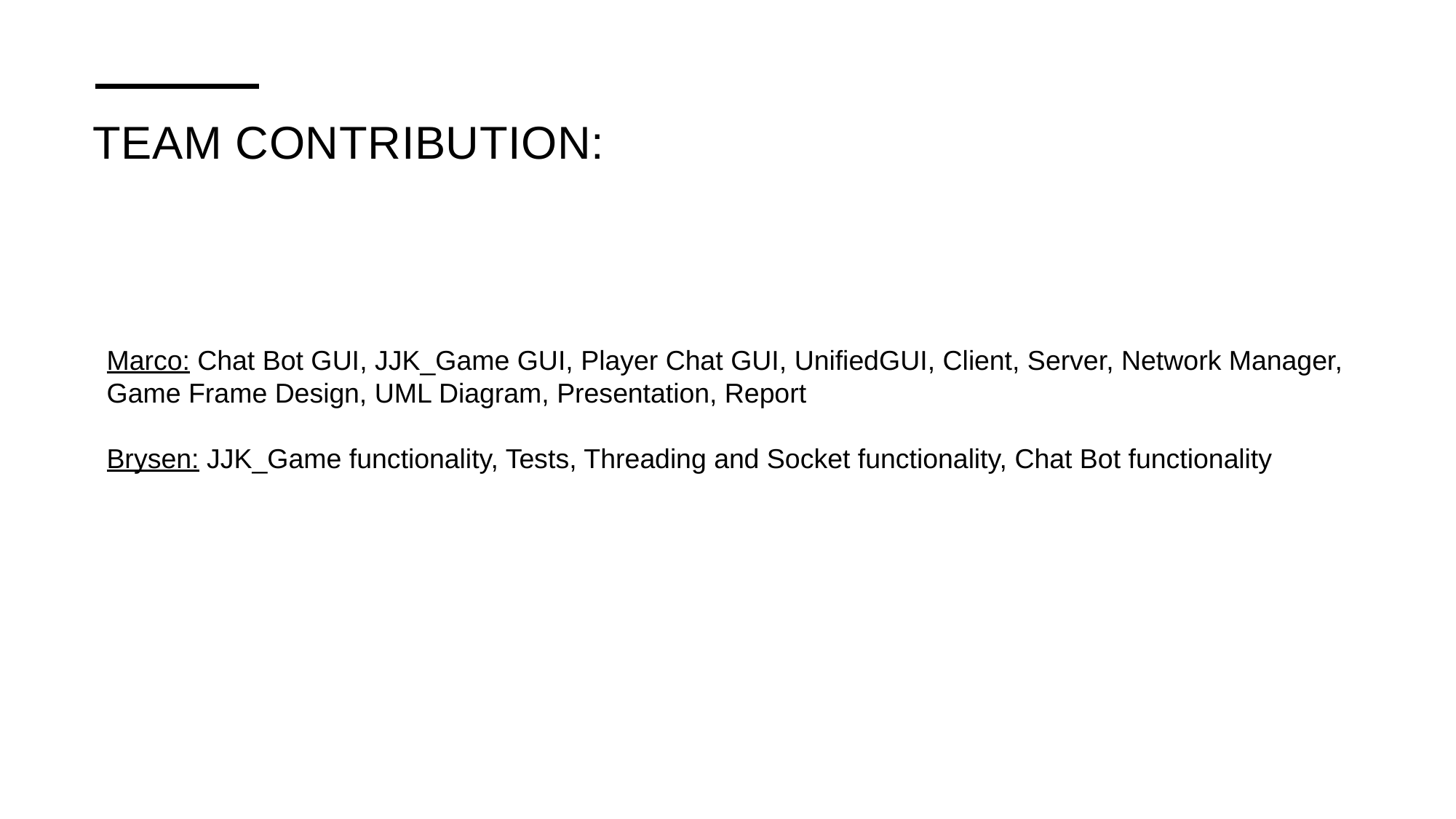

# Team Contribution:
Marco: Chat Bot GUI, JJK_Game GUI, Player Chat GUI, UnifiedGUI, Client, Server, Network Manager, Game Frame Design, UML Diagram, Presentation, Report

Brysen: JJK_Game functionality, Tests, Threading and Socket functionality, Chat Bot functionality